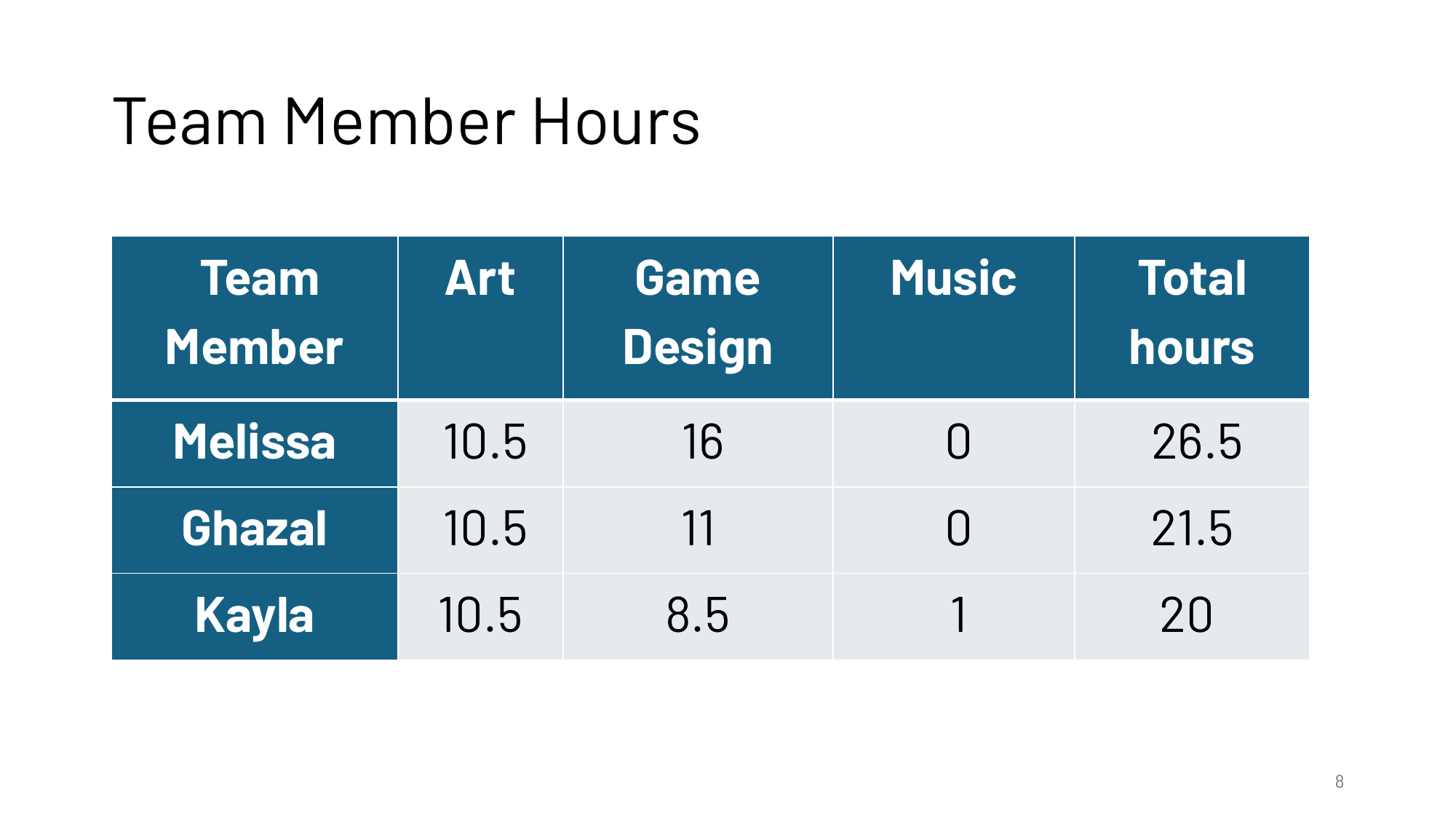

# Team Member Hours
| Team Member | Art | Game Design | Music | Total hours |
| --- | --- | --- | --- | --- |
| Melissa | 10.5 | 16 | 0 | 26.5 |
| Ghazal | 10.5 | 11 | 0 | 21.5 |
| Kayla | 10.5 | 8.5 | 1 | 20 |
8